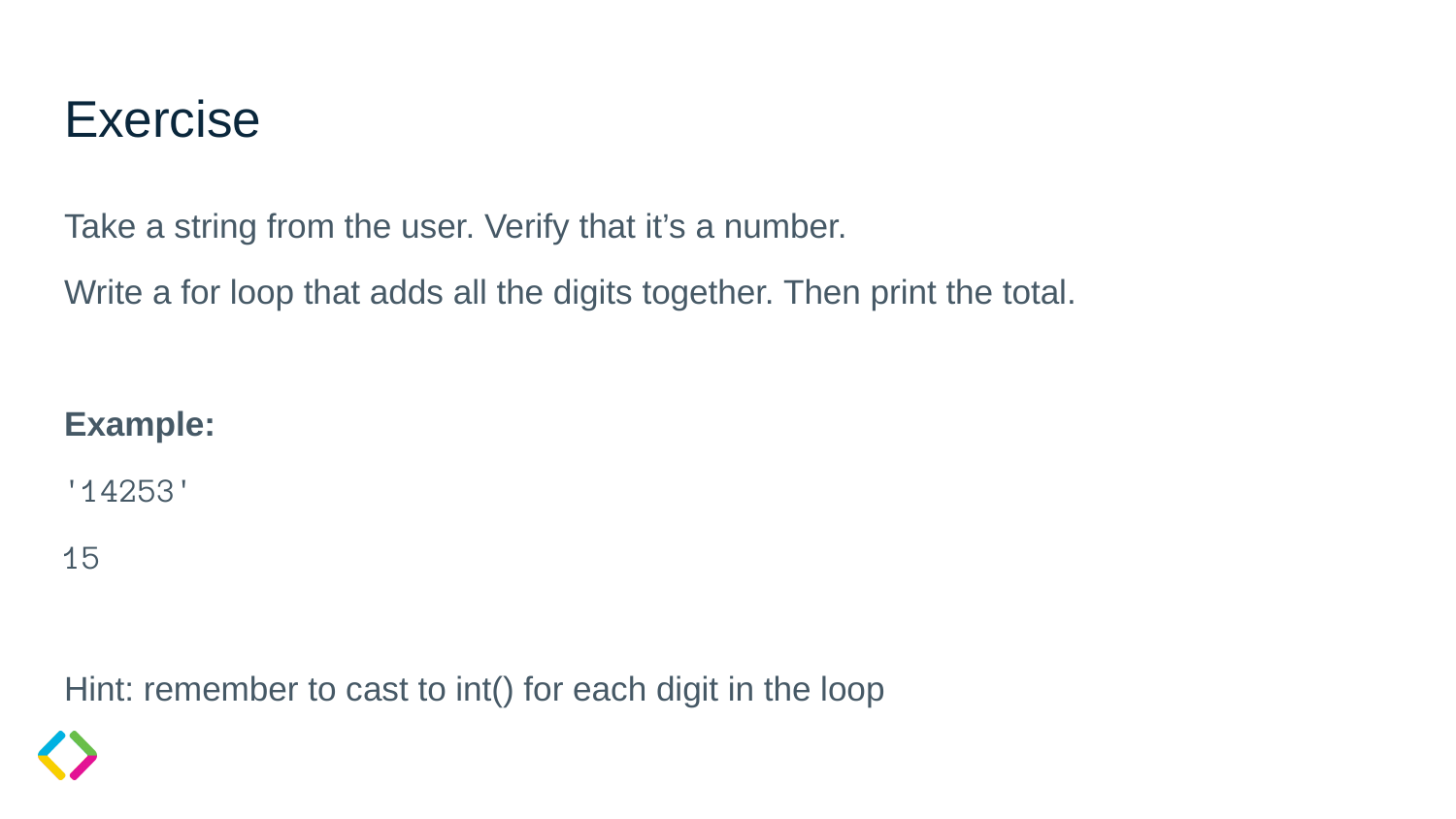

# Exercise
Take a string from the user. Verify that it’s a number.
Write a for loop that adds all the digits together. Then print the total.

Example:
'14253'
15

Hint: remember to cast to int() for each digit in the loop